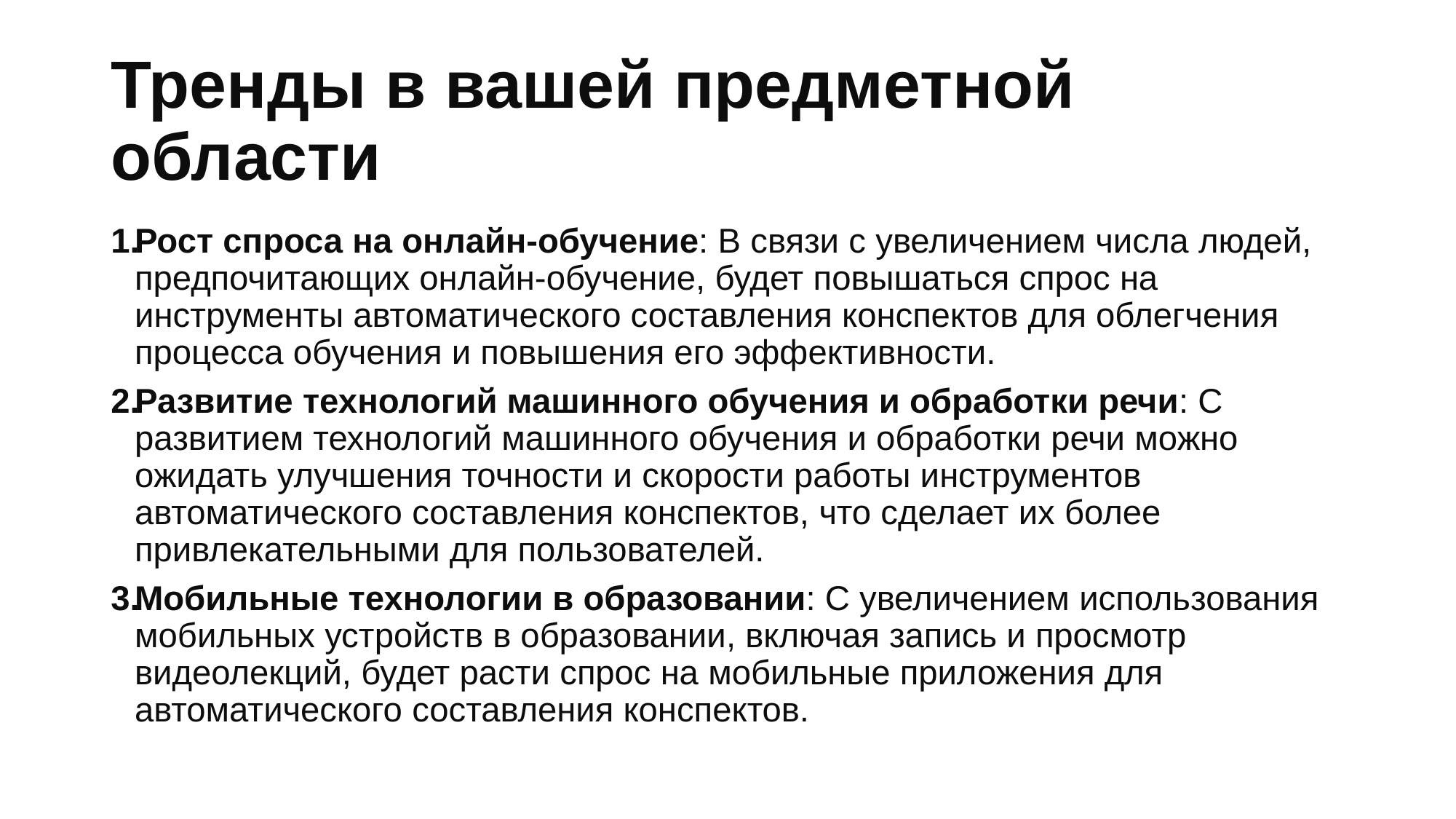

# Тренды в вашей предметной области
Рост спроса на онлайн-обучение: В связи с увеличением числа людей, предпочитающих онлайн-обучение, будет повышаться спрос на инструменты автоматического составления конспектов для облегчения процесса обучения и повышения его эффективности.
Развитие технологий машинного обучения и обработки речи: С развитием технологий машинного обучения и обработки речи можно ожидать улучшения точности и скорости работы инструментов автоматического составления конспектов, что сделает их более привлекательными для пользователей.
Мобильные технологии в образовании: С увеличением использования мобильных устройств в образовании, включая запись и просмотр видеолекций, будет расти спрос на мобильные приложения для автоматического составления конспектов.